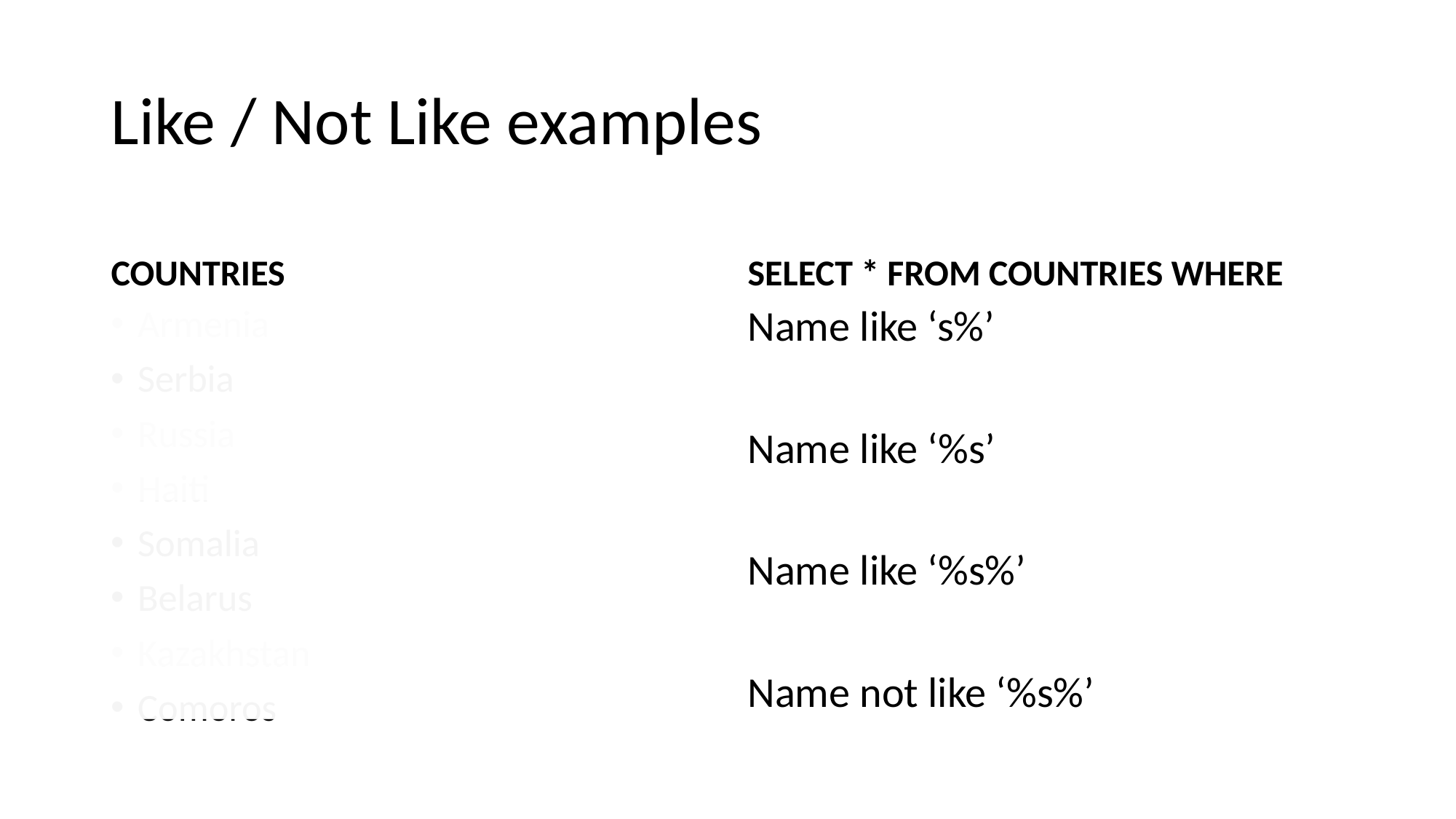

# Like / Not Like examples
COUNTRIES
SELECT * FROM COUNTRIES WHERE

Armenia
Serbia
Russia
Haiti
Somalia
Belarus
Kazakhstan
Comoros
Name like ‘s%’

Name like ‘%s’

Name like ‘%s%’

Name not like ‘%s%’